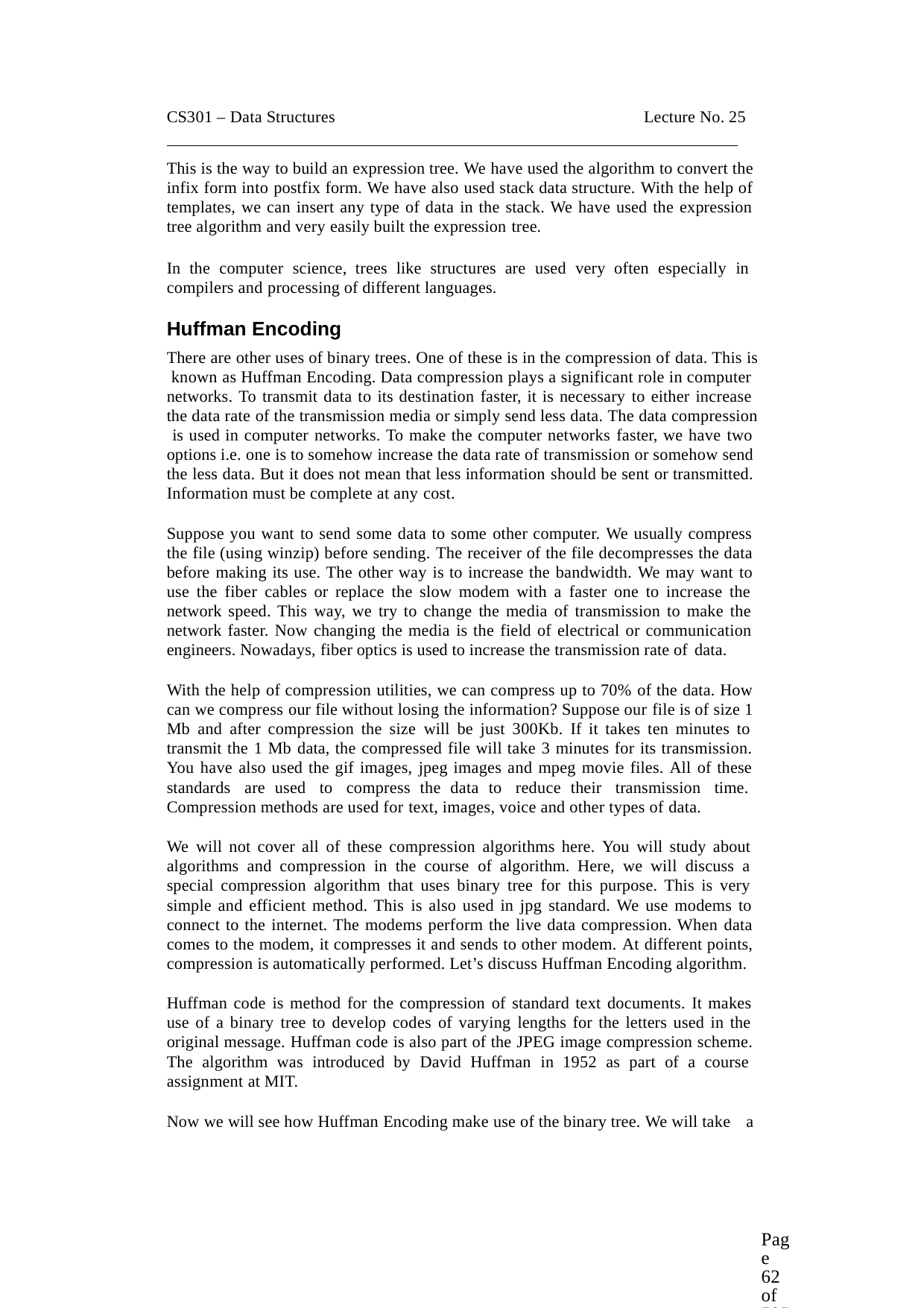

CS301 – Data Structures	Lecture No. 25

This is the way to build an expression tree. We have used the algorithm to convert the  infix form into postfix form. We have also used stack data structure. With the help of  templates, we can insert any type of data in the stack. We have used the expression  tree algorithm and very easily built the expression tree.

In the computer science, trees like structures are used very often especially in  compilers and processing of different languages.

Huffman Encoding
There are other uses of binary trees. One of these is in the compression of data. This is  known as Huffman Encoding. Data compression plays a significant role in computer  networks. To transmit data to its destination faster, it is necessary to either increase  the data rate of the transmission media or simply send less data. The data compression  is used in computer networks. To make the computer networks faster, we have two  options i.e. one is to somehow increase the data rate of transmission or somehow send  the less data. But it does not mean that less information should be sent or transmitted.  Information must be complete at any cost.

Suppose you want to send some data to some other computer. We usually compress  the file (using winzip) before sending. The receiver of the file decompresses the data  before making its use. The other way is to increase the bandwidth. We may want to  use the fiber cables or replace the slow modem with a faster one to increase the  network speed. This way, we try to change the media of transmission to make the  network faster. Now changing the media is the field of electrical or communication  engineers. Nowadays, fiber optics is used to increase the transmission rate of data.

With the help of compression utilities, we can compress up to 70% of the data. How  can we compress our file without losing the information? Suppose our file is of size 1  Mb and after compression the size will be just 300Kb. If it takes ten minutes to  transmit the 1 Mb data, the compressed file will take 3 minutes for its transmission.  You have also used the gif images, jpeg images and mpeg movie files. All of these  standards are used to compress the data to reduce their transmission time.  Compression methods are used for text, images, voice and other types of data.

We will not cover all of these compression algorithms here. You will study about  algorithms and compression in the course of algorithm. Here, we will discuss a  special compression algorithm that uses binary tree for this purpose. This is very  simple and efficient method. This is also used in jpg standard. We use modems to  connect to the internet. The modems perform the live data compression. When data  comes to the modem, it compresses it and sends to other modem. At different points,  compression is automatically performed. Let’s discuss Huffman Encoding algorithm.

Huffman code is method for the compression of standard text documents. It makes  use of a binary tree to develop codes of varying lengths for the letters used in the  original message. Huffman code is also part of the JPEG image compression scheme.  The algorithm was introduced by David Huffman in 1952 as part of a course  assignment at MIT.

Now we will see how Huffman Encoding make use of the binary tree. We will take   a

Page 62 of 505